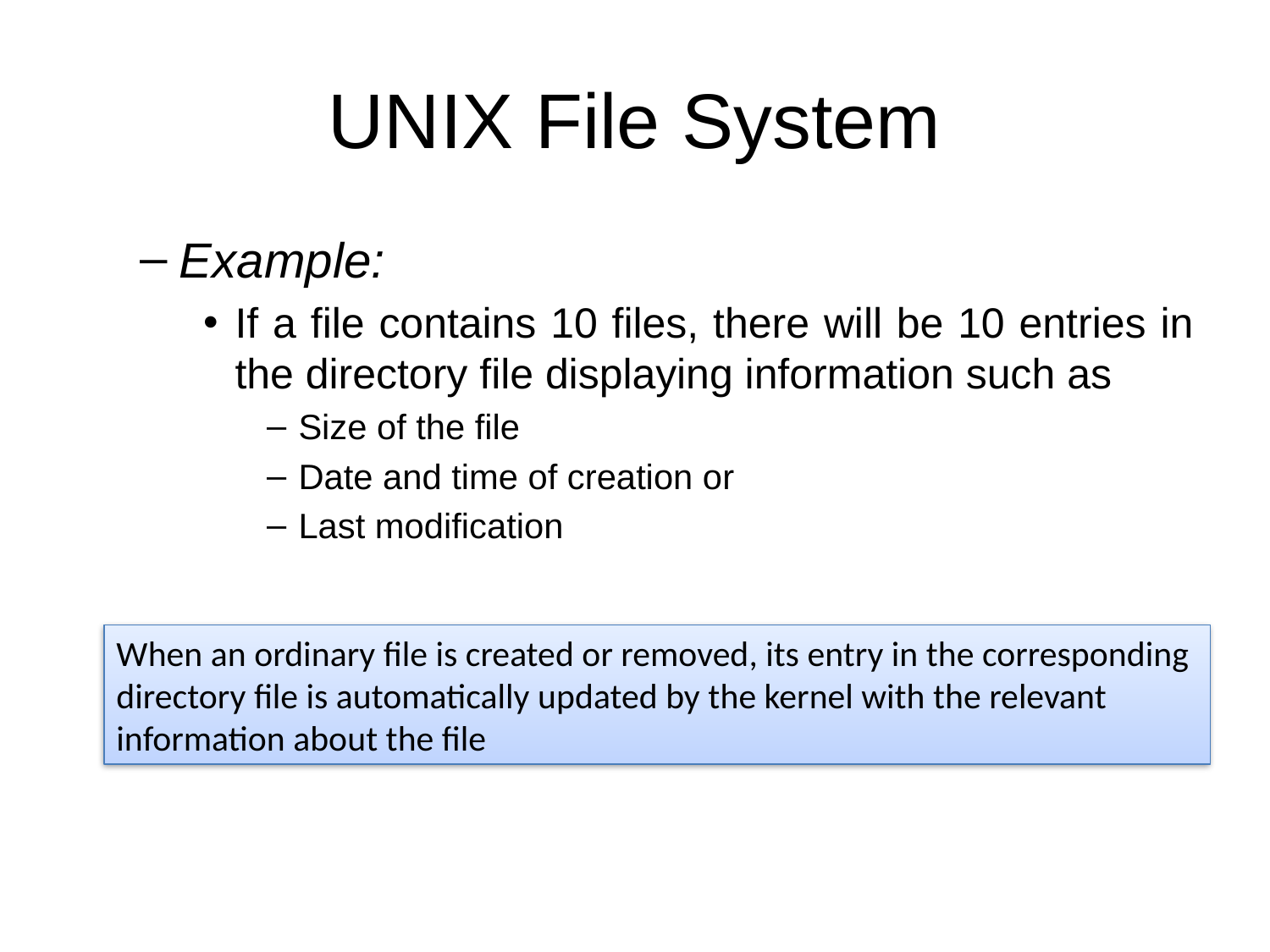

# UNIX File System
Example:
If a file contains 10 files, there will be 10 entries in the directory file displaying information such as
Size of the file
Date and time of creation or
Last modification

When an ordinary file is created or removed, its entry in the corresponding
directory file is automatically updated by the kernel with the relevant
information about the file